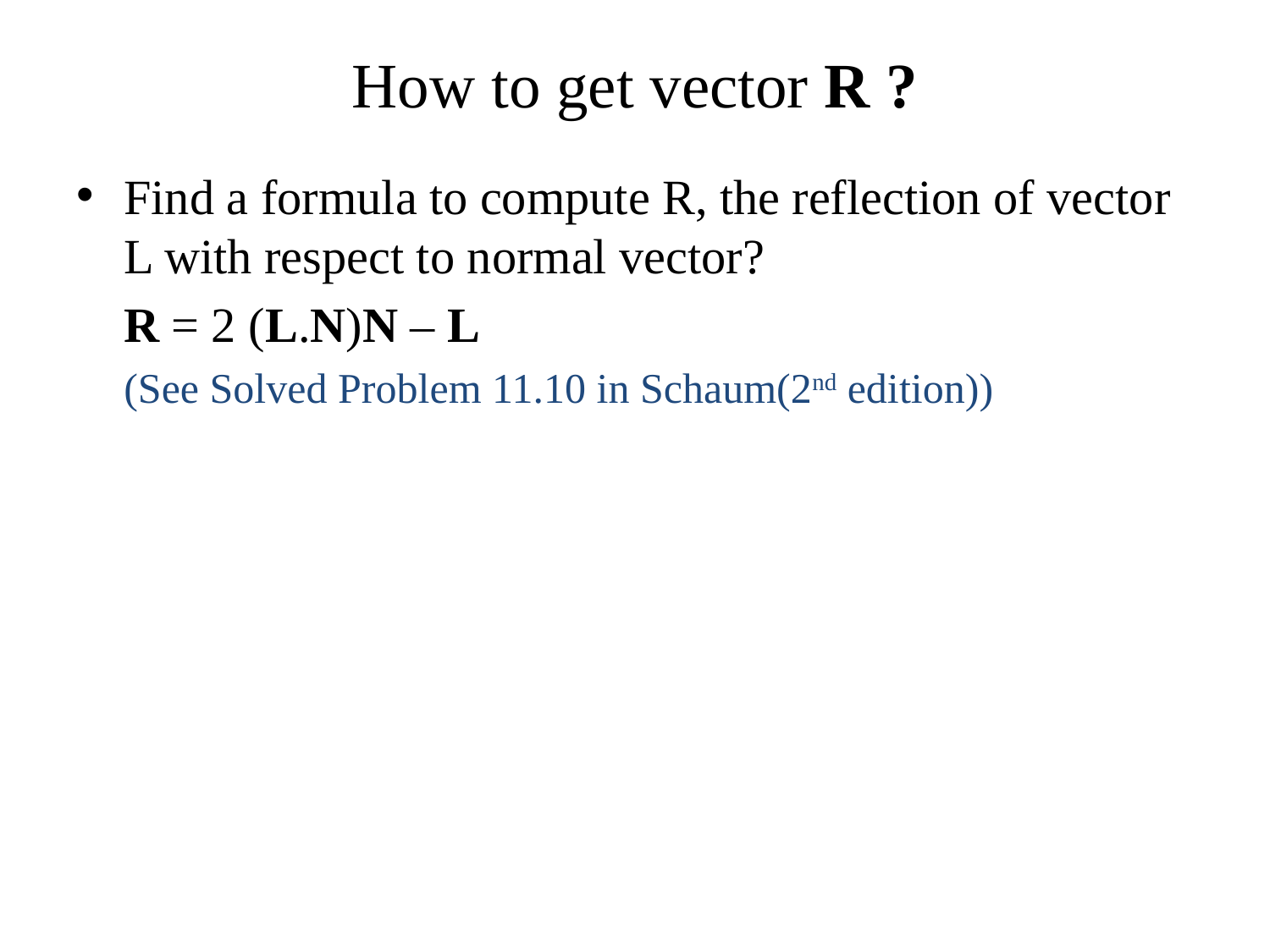

# How to get vector R ?
Find a formula to compute R, the reflection of vector L with respect to normal vector?
	R = 2 (L.N)N – L
	(See Solved Problem 11.10 in Schaum(2nd edition))